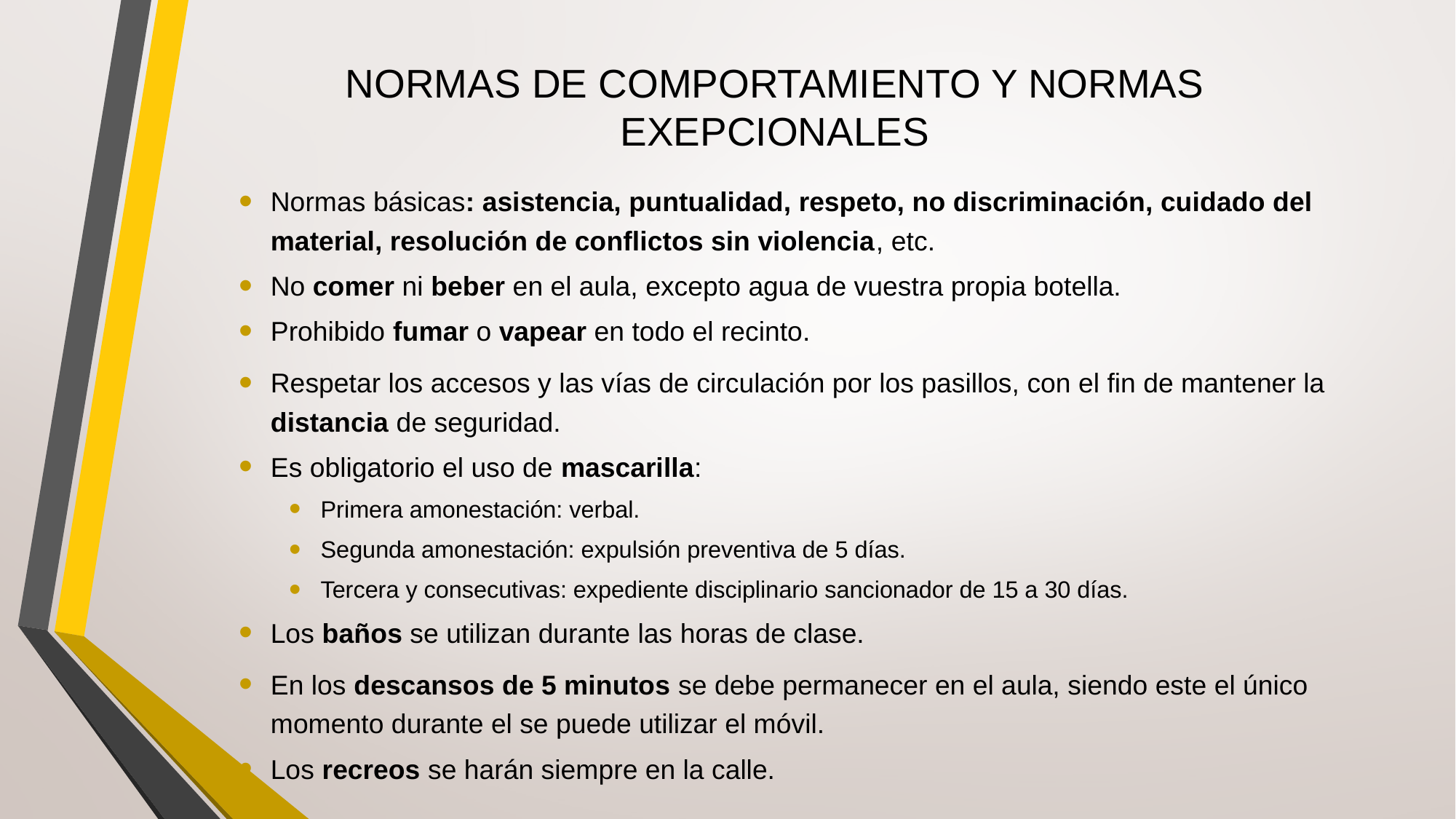

# NORMAS DE COMPORTAMIENTO Y NORMAS EXEPCIONALES
Normas básicas: asistencia, puntualidad, respeto, no discriminación, cuidado del material, resolución de conflictos sin violencia, etc.
No comer ni beber en el aula, excepto agua de vuestra propia botella.
Prohibido fumar o vapear en todo el recinto.
Respetar los accesos y las vías de circulación por los pasillos, con el fin de mantener la distancia de seguridad.
Es obligatorio el uso de mascarilla:
Primera amonestación: verbal.
Segunda amonestación: expulsión preventiva de 5 días.
Tercera y consecutivas: expediente disciplinario sancionador de 15 a 30 días.
Los baños se utilizan durante las horas de clase.
En los descansos de 5 minutos se debe permanecer en el aula, siendo este el único momento durante el se puede utilizar el móvil.
Los recreos se harán siempre en la calle.